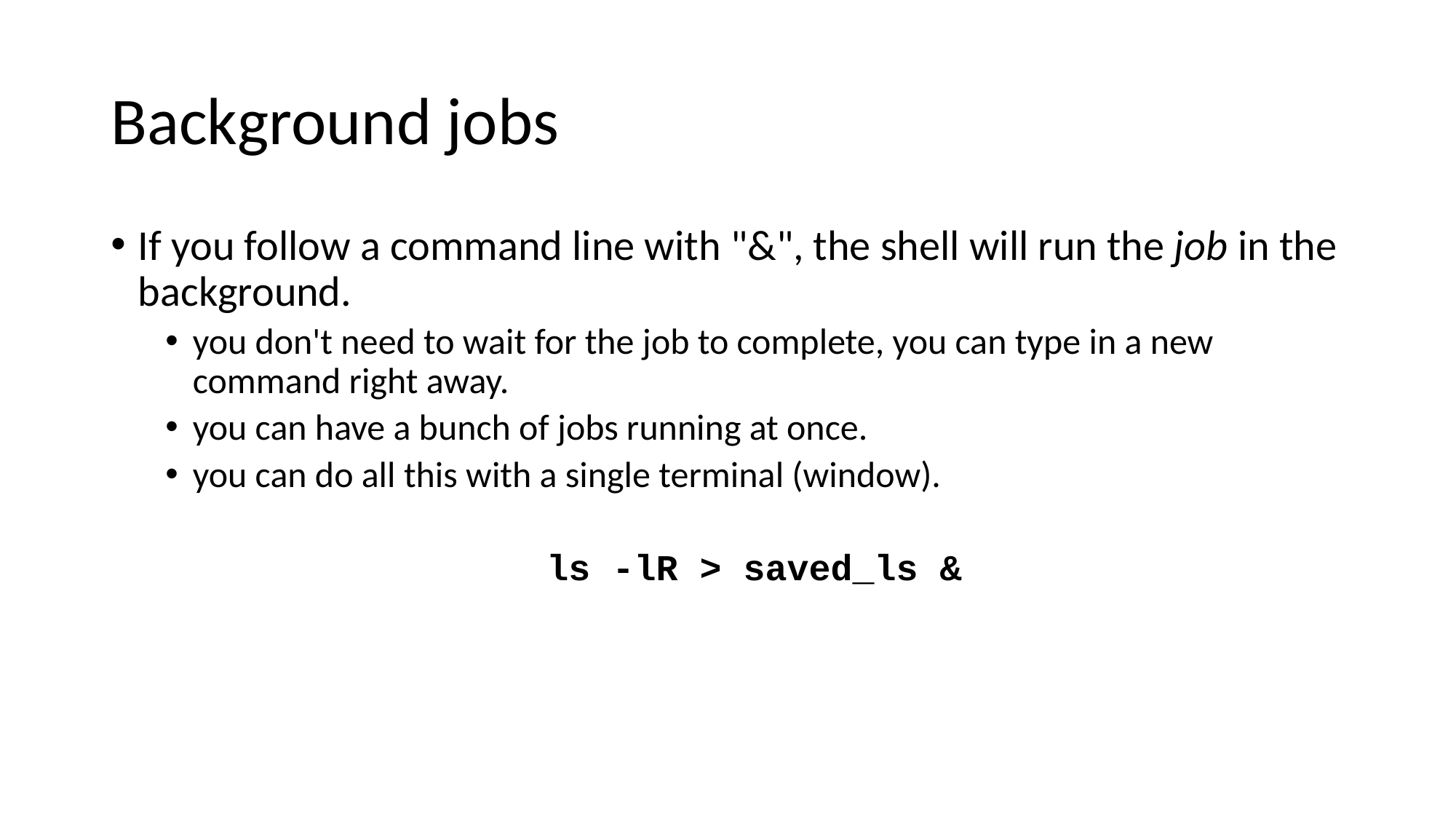

# Background jobs
If you follow a command line with "&", the shell will run the job in the background.
you don't need to wait for the job to complete, you can type in a new command right away.
you can have a bunch of jobs running at once.
you can do all this with a single terminal (window).

ls -lR > saved_ls &